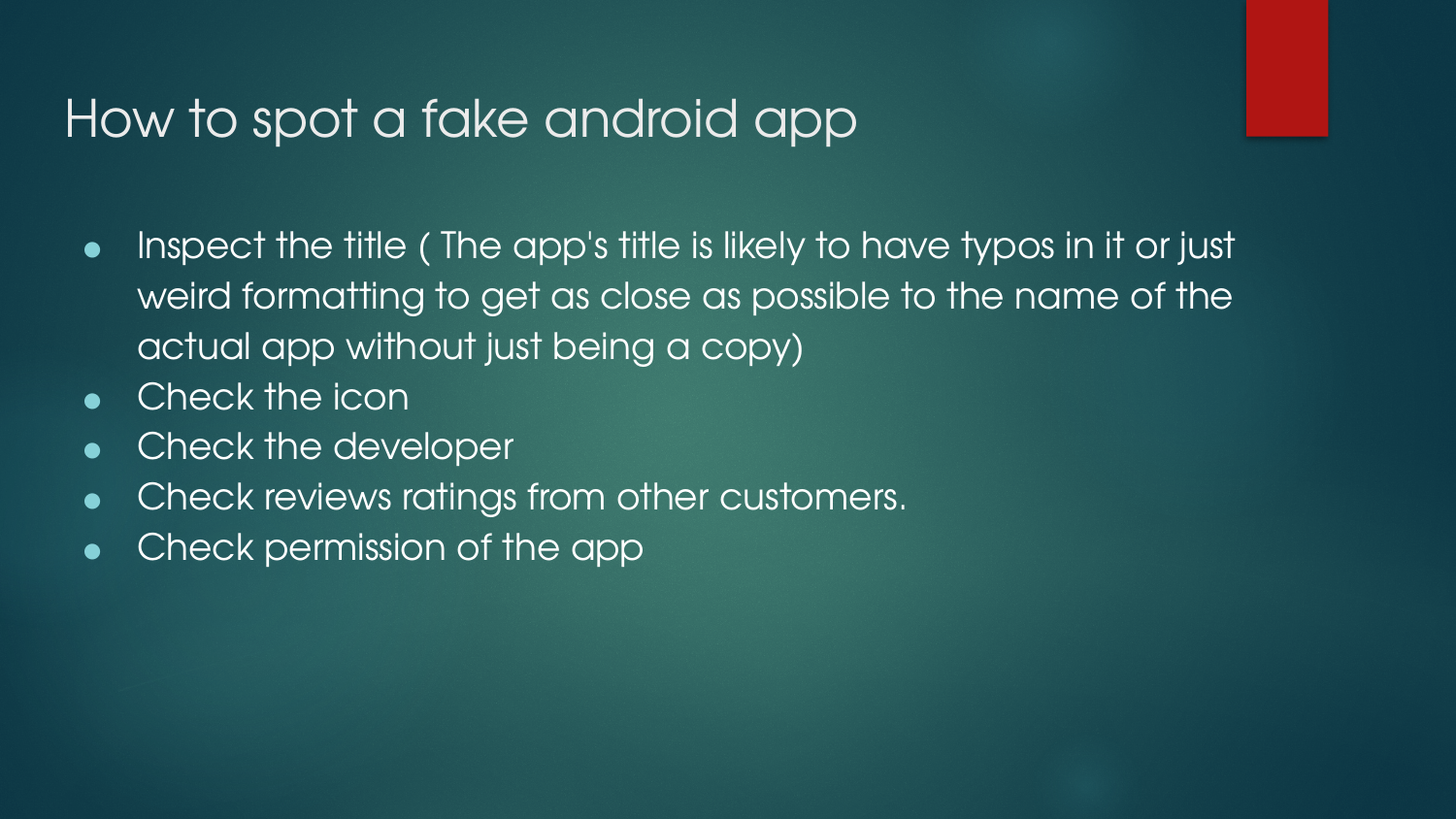

# How to spot a fake android app
Inspect the title ( The app's title is likely to have typos in it or just weird formatting to get as close as possible to the name of the actual app without just being a copy)
Check the icon
Check the developer
Check reviews ratings from other customers.
Check permission of the app